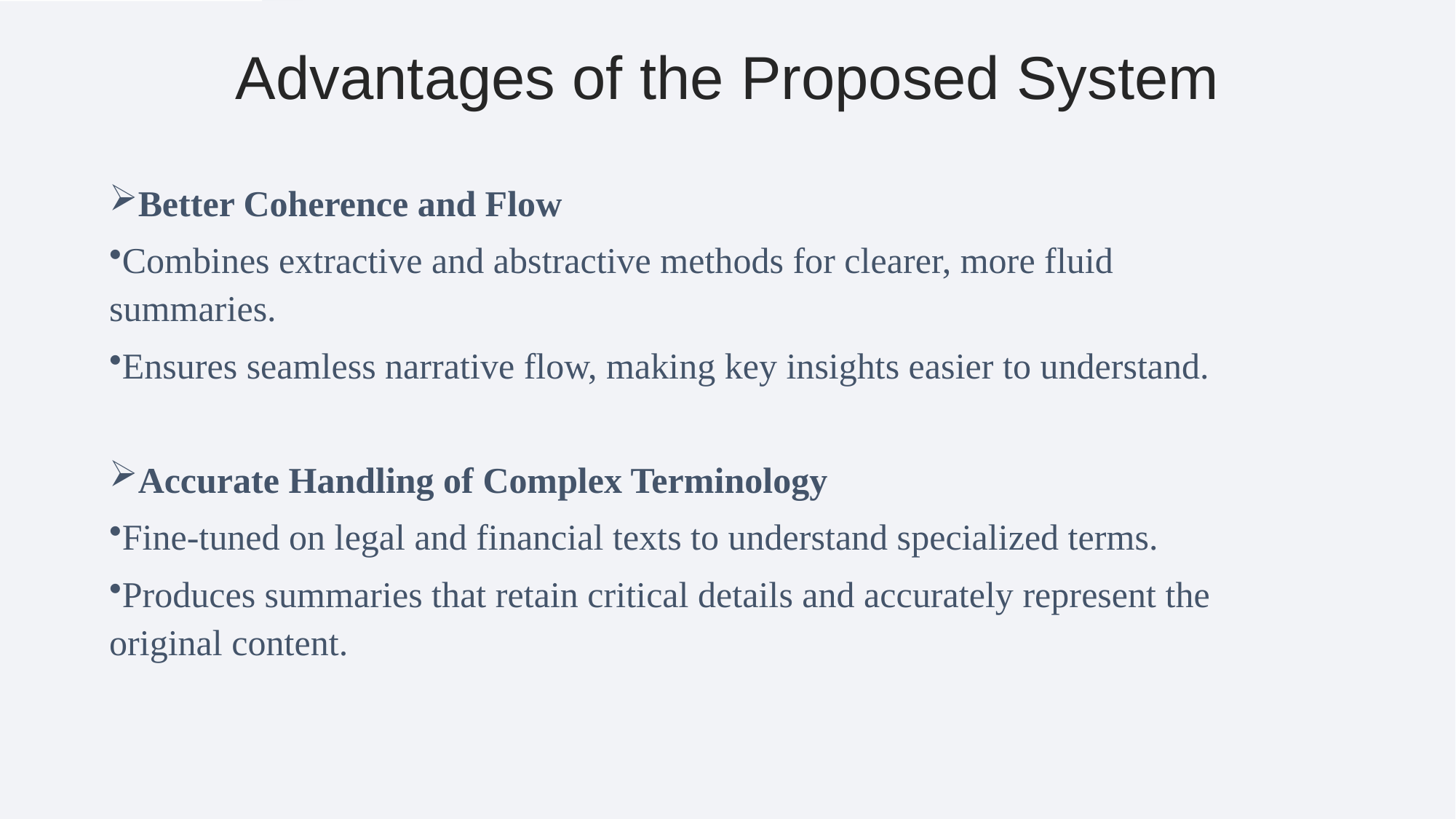

Advantages of the Proposed System
Better Coherence and Flow
Combines extractive and abstractive methods for clearer, more fluid summaries.
Ensures seamless narrative flow, making key insights easier to understand.

Accurate Handling of Complex Terminology
Fine-tuned on legal and financial texts to understand specialized terms.
Produces summaries that retain critical details and accurately represent the original content.